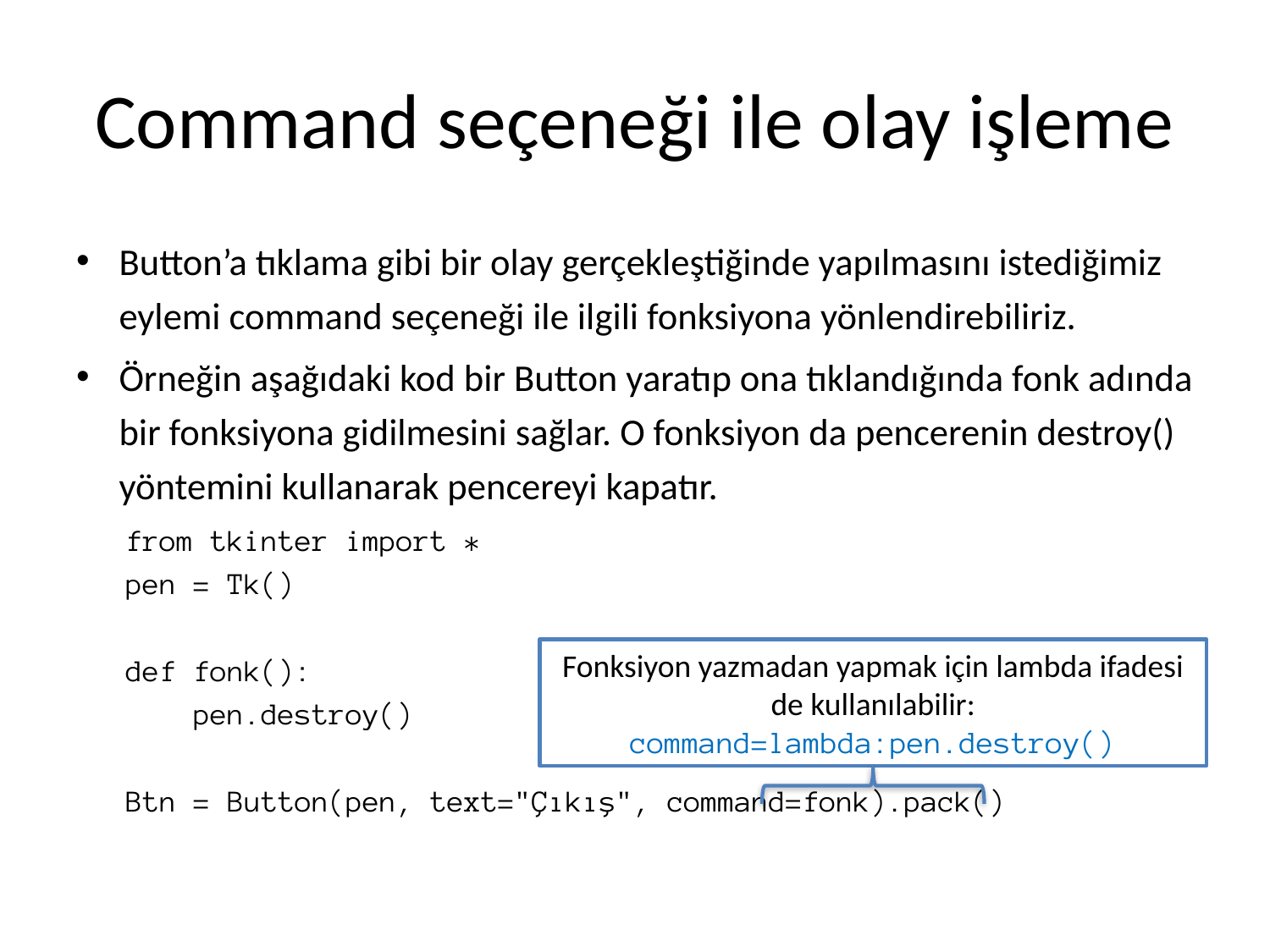

# Command seçeneği ile olay işleme
Button’a tıklama gibi bir olay gerçekleştiğinde yapılmasını istediğimiz eylemi command seçeneği ile ilgili fonksiyona yönlendirebiliriz.
Örneğin aşağıdaki kod bir Button yaratıp ona tıklandığında fonk adında bir fonksiyona gidilmesini sağlar. O fonksiyon da pencerenin destroy() yöntemini kullanarak pencereyi kapatır.
from tkinter import *
pen = Tk()

def fonk():
    pen.destroy()

Btn = Button(pen, text="Çıkış", command=fonk).pack()

Fonksiyon yazmadan yapmak için lambda ifadesi de kullanılabilir:
command=lambda:pen.destroy()